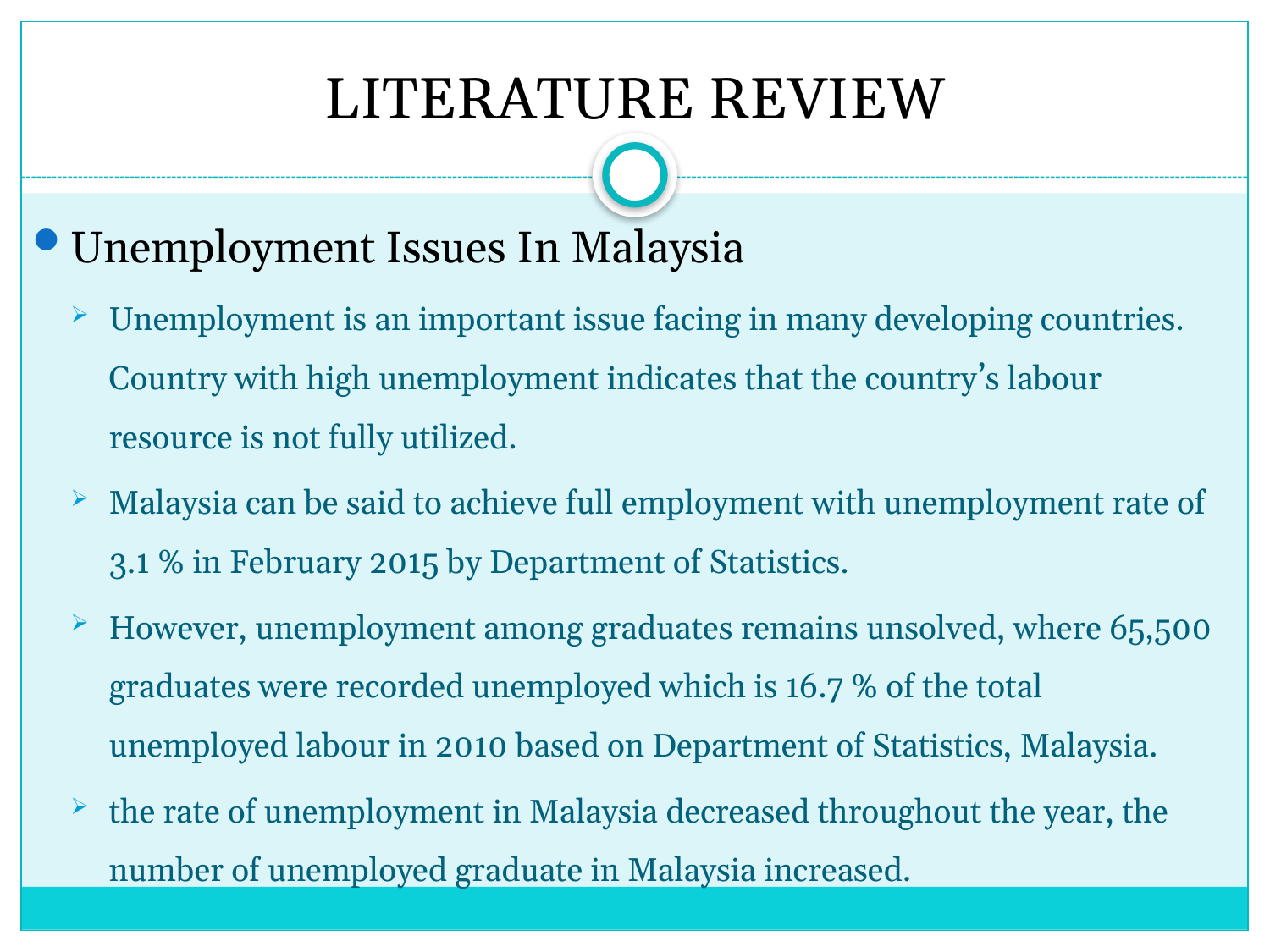

# LITERATURE REVIEW
Unemployment Issues In Malaysia
Unemployment is an important issue facing in many developing countries. Country with high unemployment indicates that the country’s labour resource is not fully utilized.
Malaysia can be said to achieve full employment with unemployment rate of 3.1 % in February 2015 by Department of Statistics.
However, unemployment among graduates remains unsolved, where 65,500 graduates were recorded unemployed which is 16.7 % of the total unemployed labour in 2010 based on Department of Statistics, Malaysia.
the rate of unemployment in Malaysia decreased throughout the year, the number of unemployed graduate in Malaysia increased.